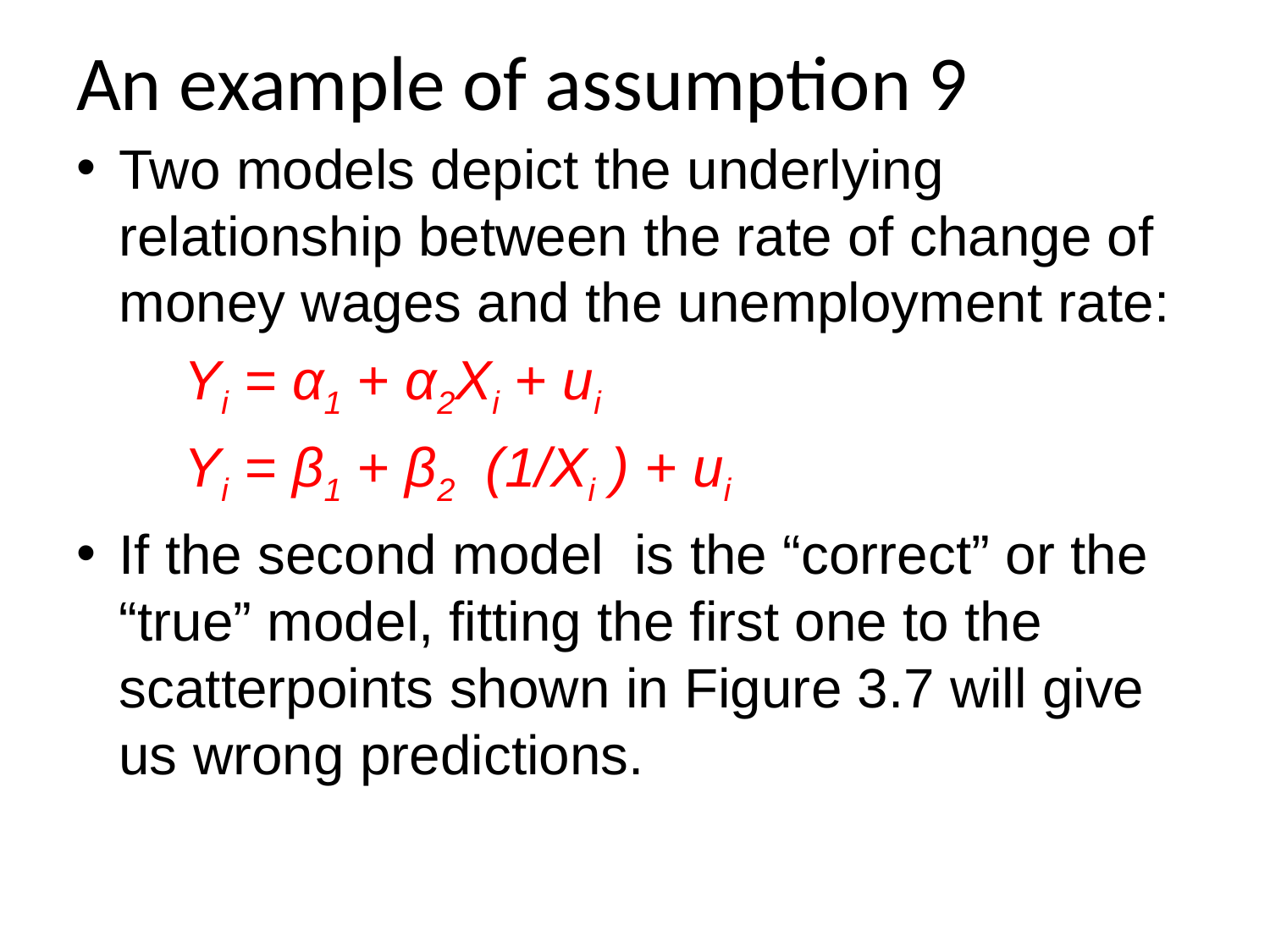

An example of assumption 9
Two models depict the underlying relationship between the rate of change of money wages and the unemployment rate:
       Yi = α1 + α2Xi + ui
       Yi = β1 + β2  (1/Xi ) + ui
If the second model  is the “correct” or the “true” model, fitting the first one to the scatterpoints shown in Figure 3.7 will give us wrong predictions.